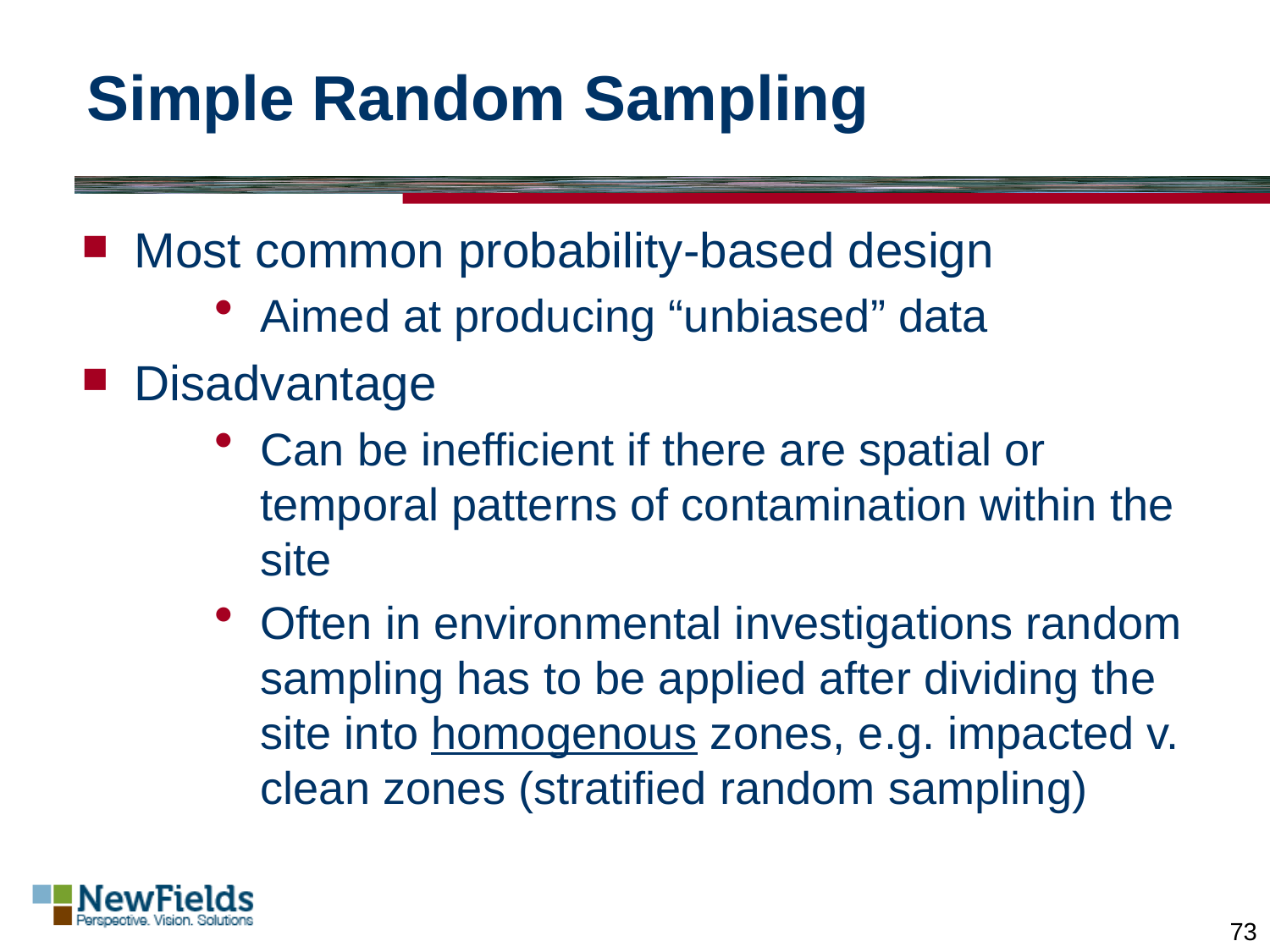

# Simple Random Sampling
Most common probability-based design
Aimed at producing “unbiased” data
Disadvantage
Can be inefficient if there are spatial or temporal patterns of contamination within the site
Often in environmental investigations random sampling has to be applied after dividing the site into homogenous zones, e.g. impacted v. clean zones (stratified random sampling)

73